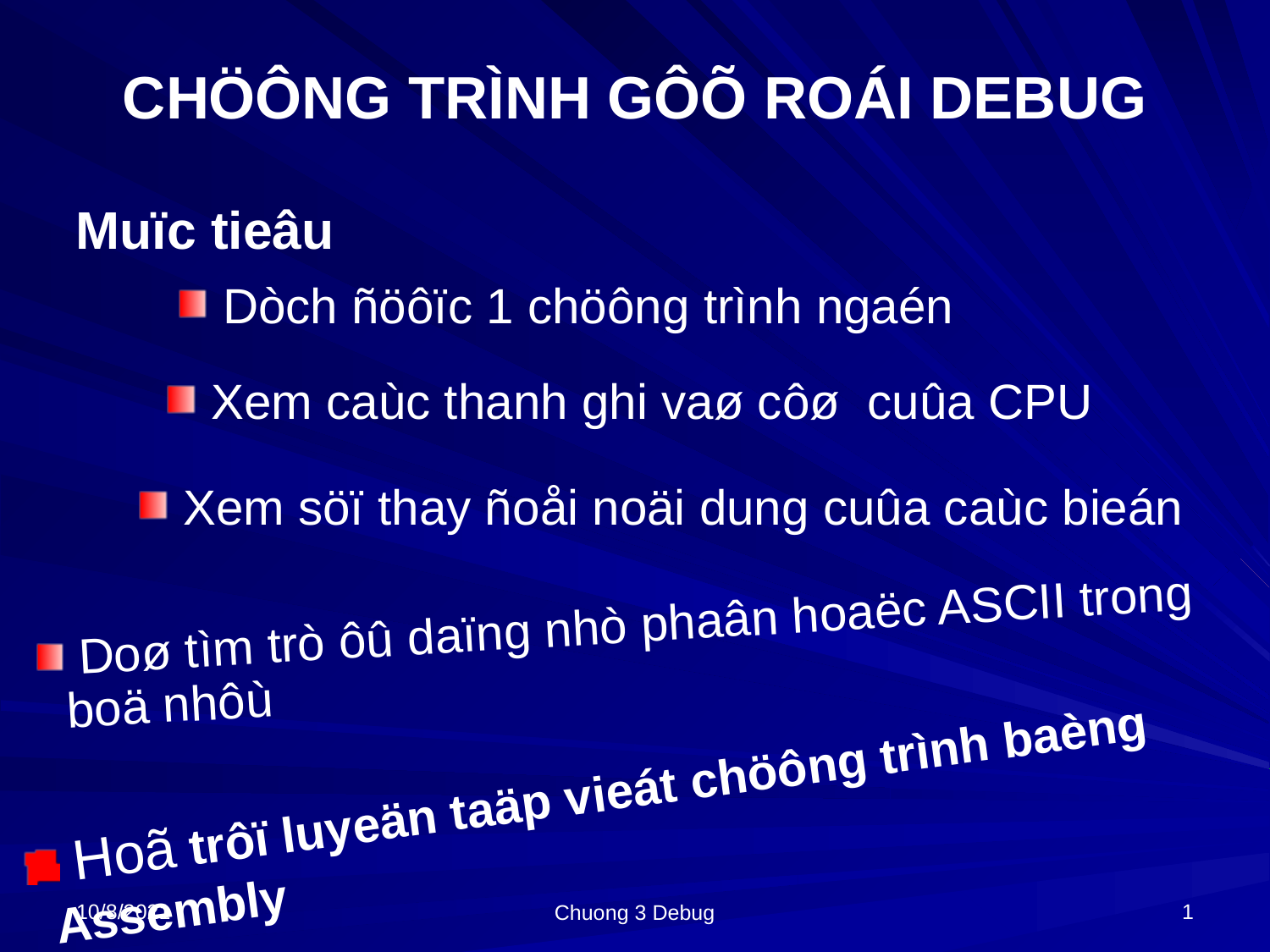

# CHÖÔNG TRÌNH GÔÕ ROÁI DEBUG
Muïc tieâu
 Dòch ñöôïc 1 chöông trình ngaén
 Xem caùc thanh ghi vaø côø  cuûa CPU
 Xem söï thay ñoåi noäi dung cuûa caùc bieán
 Doø tìm trò ôû daïng nhò phaân hoaëc ASCII trong boä nhôù
 Hoã trôï luyeän taäp vieát chöông trình baèng Assembly
10/8/2021
1
Chuong 3 Debug